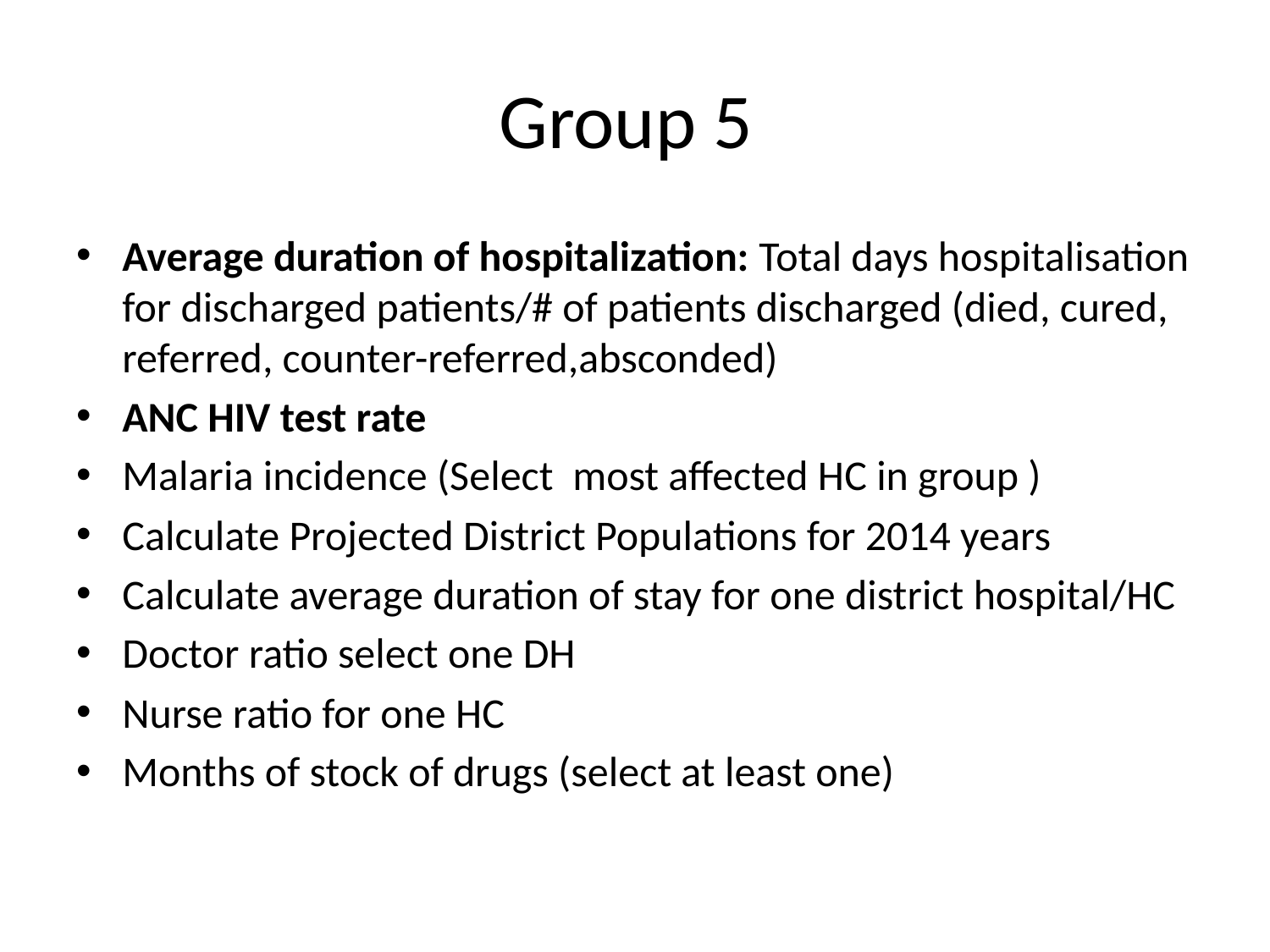

# Group 5
Average duration of hospitalization: Total days hospitalisation for discharged patients/# of patients discharged (died, cured, referred, counter-referred,absconded)
ANC HIV test rate
Malaria incidence (Select  most affected HC in group )
Calculate Projected District Populations for 2014 years
Calculate average duration of stay for one district hospital/HC
Doctor ratio select one DH
Nurse ratio for one HC
Months of stock of drugs (select at least one)